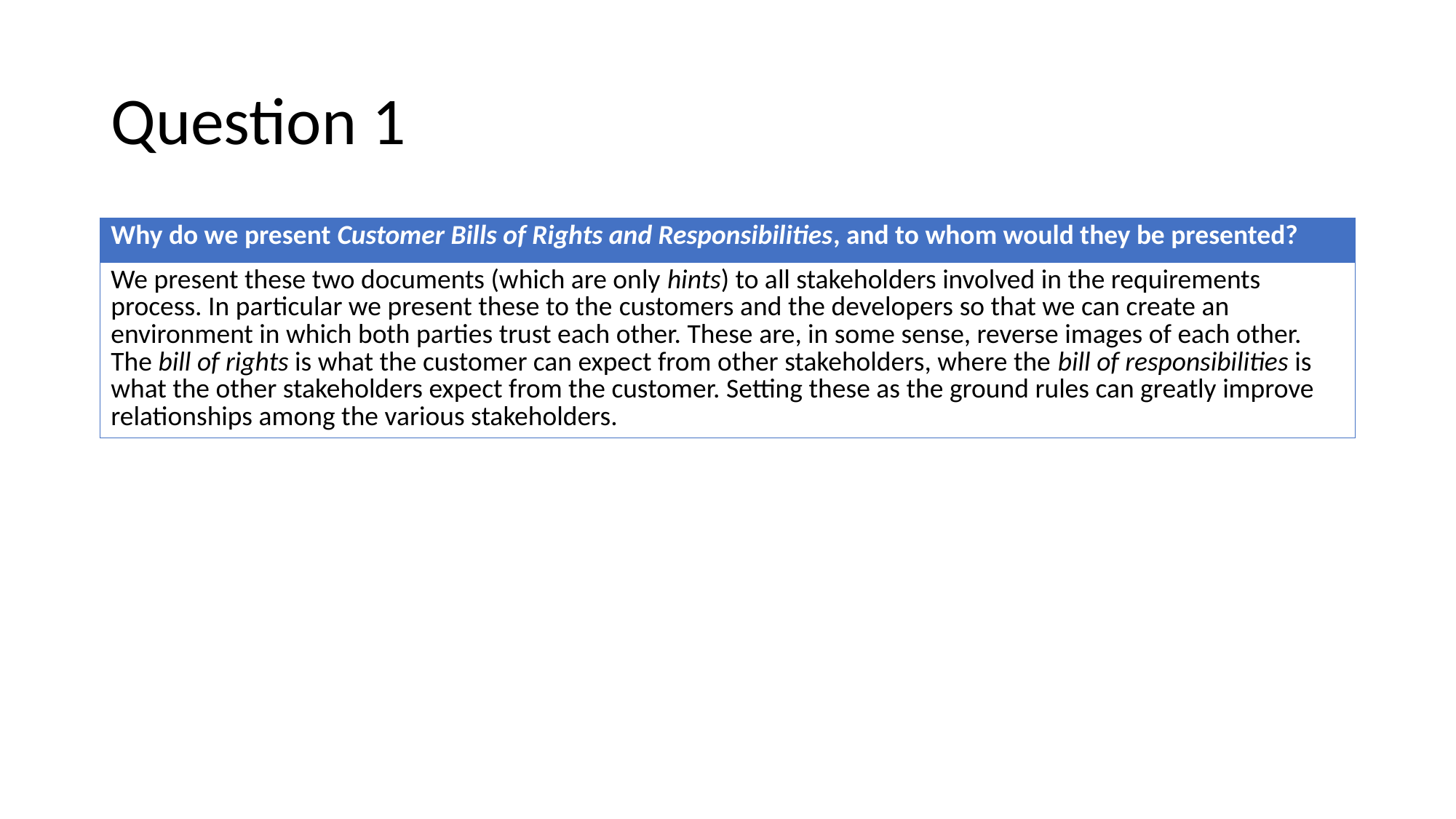

# Question 1
| Why do we present Customer Bills of Rights and Responsibilities, and to whom would they be presented? |
| --- |
| We present these two documents (which are only hints) to all stakeholders involved in the requirements process. In particular we present these to the customers and the developers so that we can create an environment in which both parties trust each other. These are, in some sense, reverse images of each other. The bill of rights is what the customer can expect from other stakeholders, where the bill of responsibilities is what the other stakeholders expect from the customer. Setting these as the ground rules can greatly improve relationships among the various stakeholders. |